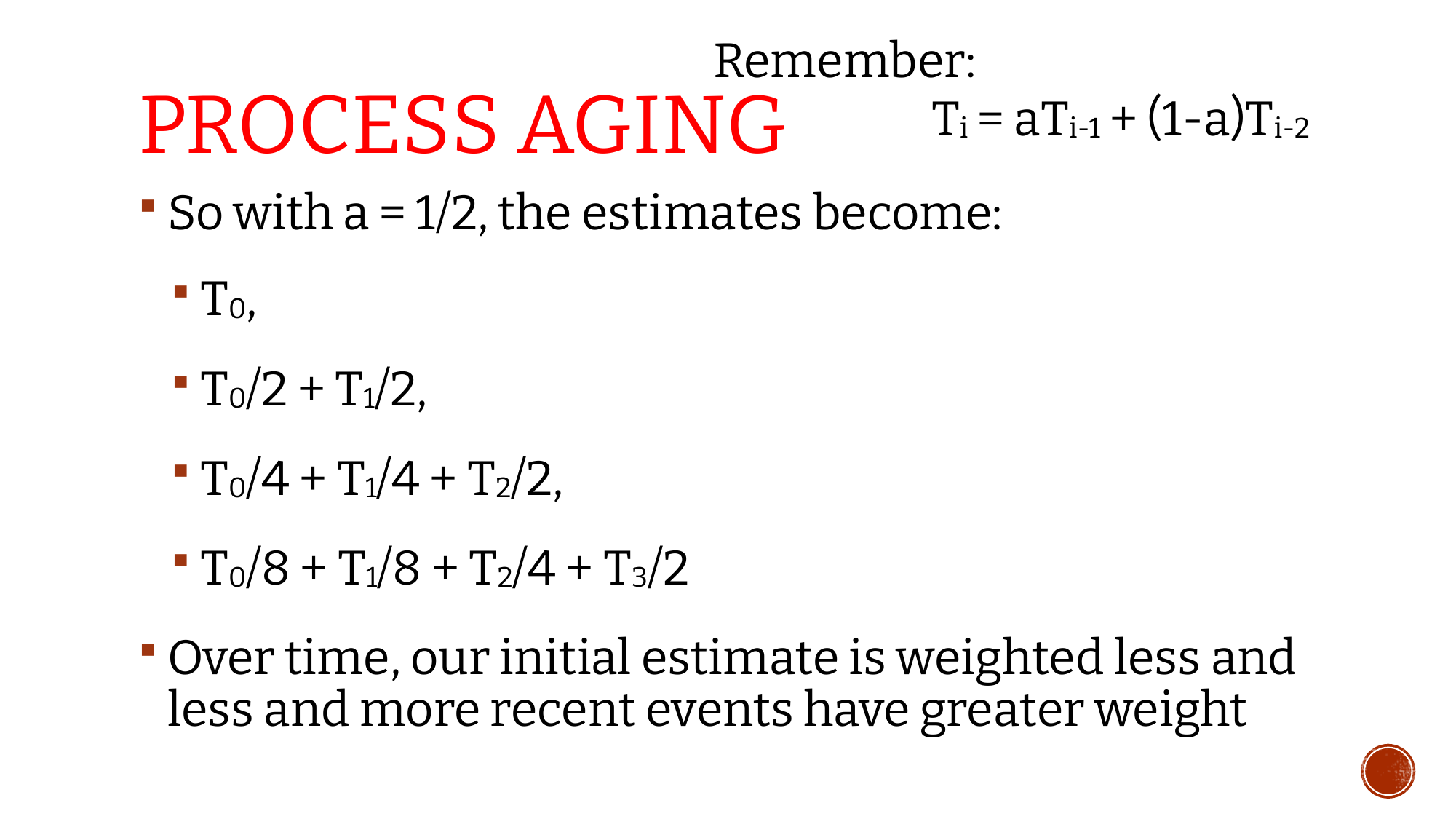

Remember:
		Ti = aTi-1 + (1-a)Ti-2

# Process Aging
So with a = 1/2, the estimates become:
T0,
T0/2 + T1/2,
T0/4 + T1/4 + T2/2,
T0/8 + T1/8 + T2/4 + T3/2
Over time, our initial estimate is weighted less and less and more recent events have greater weight